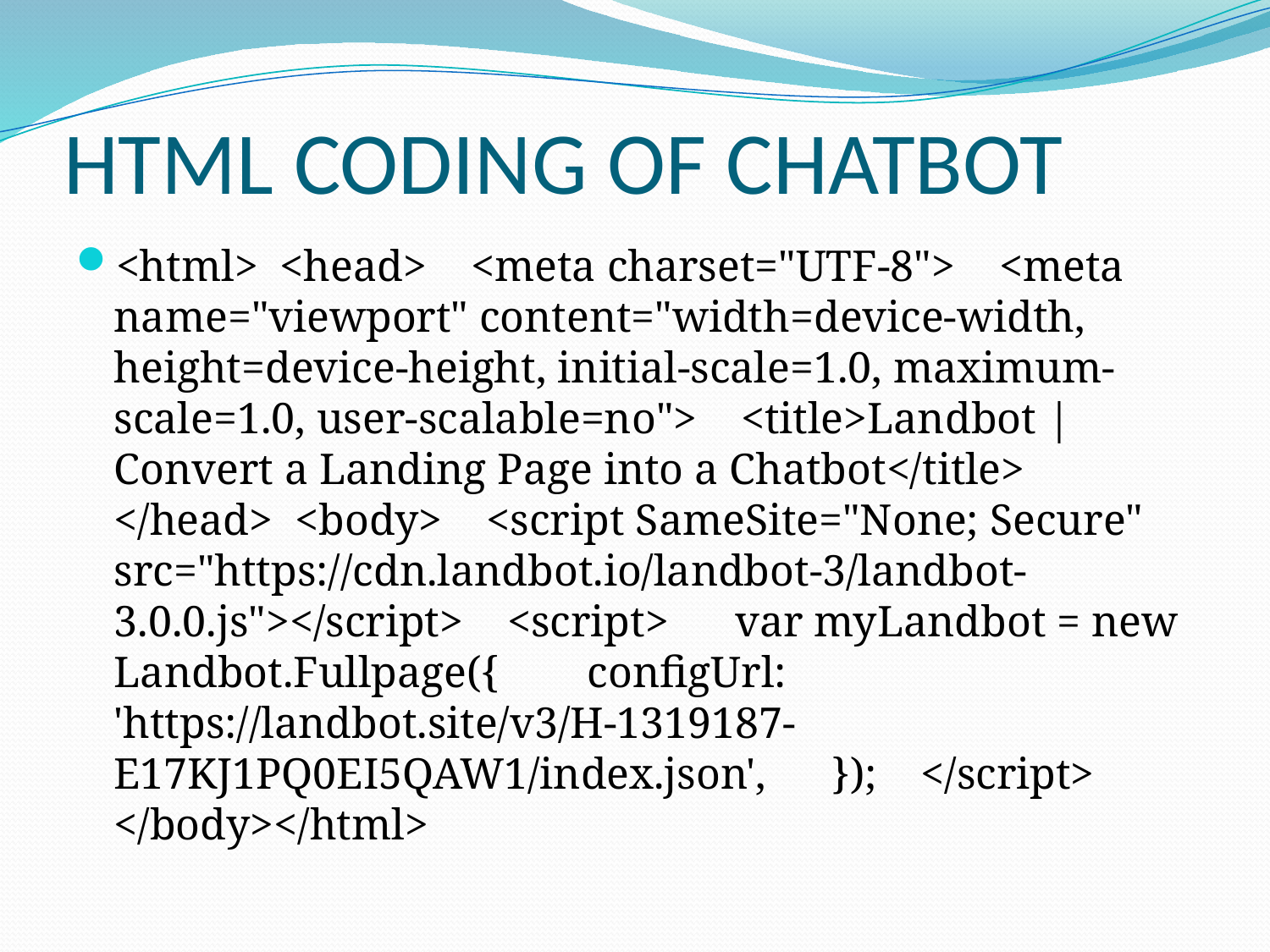

# HTML CODING OF CHATBOT
<html>  <head>    <meta charset="UTF-8">    <meta name="viewport" content="width=device-width, height=device-height, initial-scale=1.0, maximum-scale=1.0, user-scalable=no">    <title>Landbot | Convert a Landing Page into a Chatbot</title>  </head>  <body>    <script SameSite="None; Secure" src="https://cdn.landbot.io/landbot-3/landbot-3.0.0.js"></script>    <script>      var myLandbot = new Landbot.Fullpage({        configUrl: 'https://landbot.site/v3/H-1319187-E17KJ1PQ0EI5QAW1/index.json',      });    </script>  </body></html>